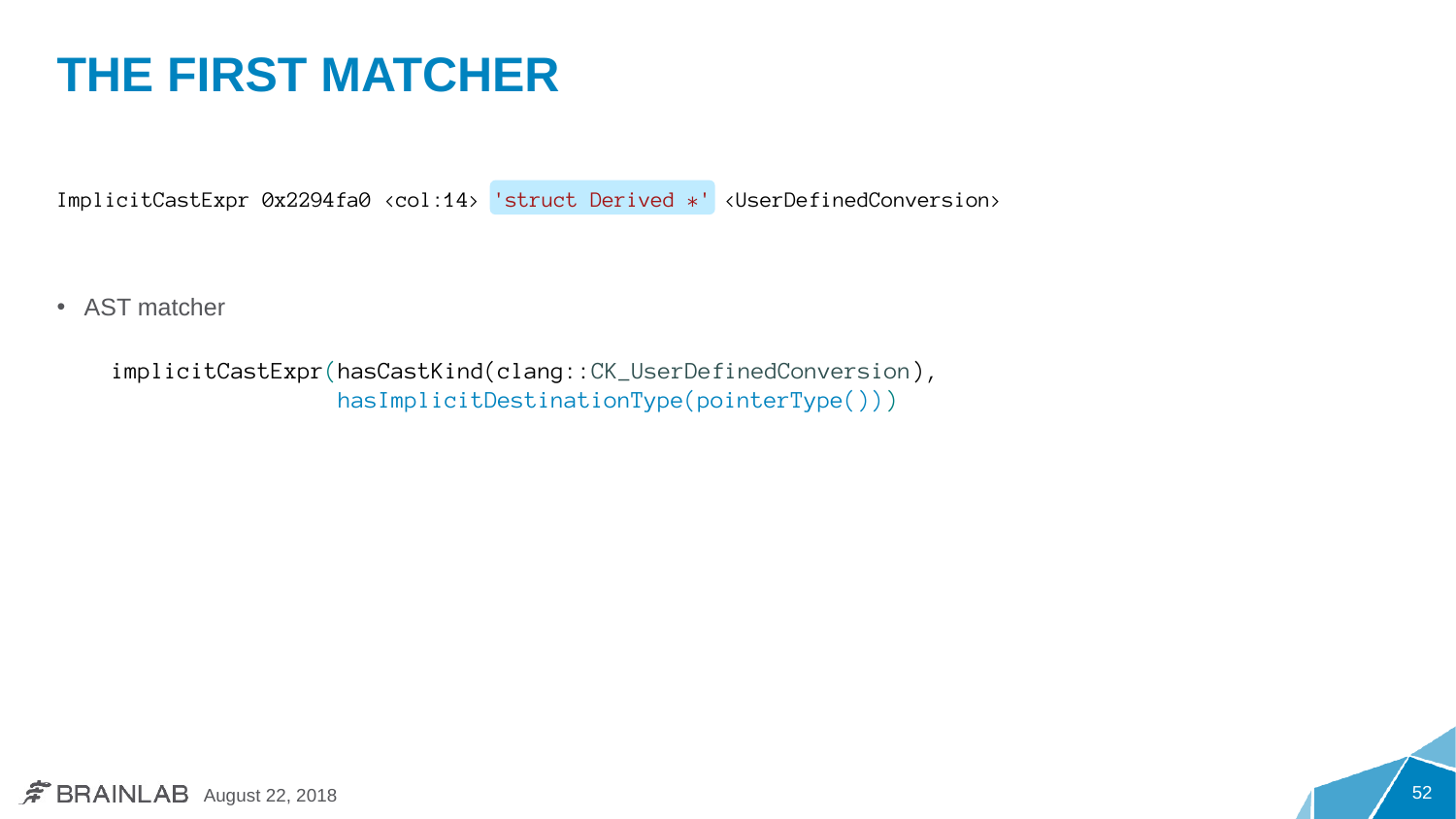

# The First Matcher
ImplicitCastExpr 0x2294fa0 <col:14> 'struct Derived *' <UserDefinedConversion>

AST matcher

implicitCastExpr(hasCastKind(clang::CK_UserDefinedConversion),
                 hasImplicitDestinationType(pointerType()))